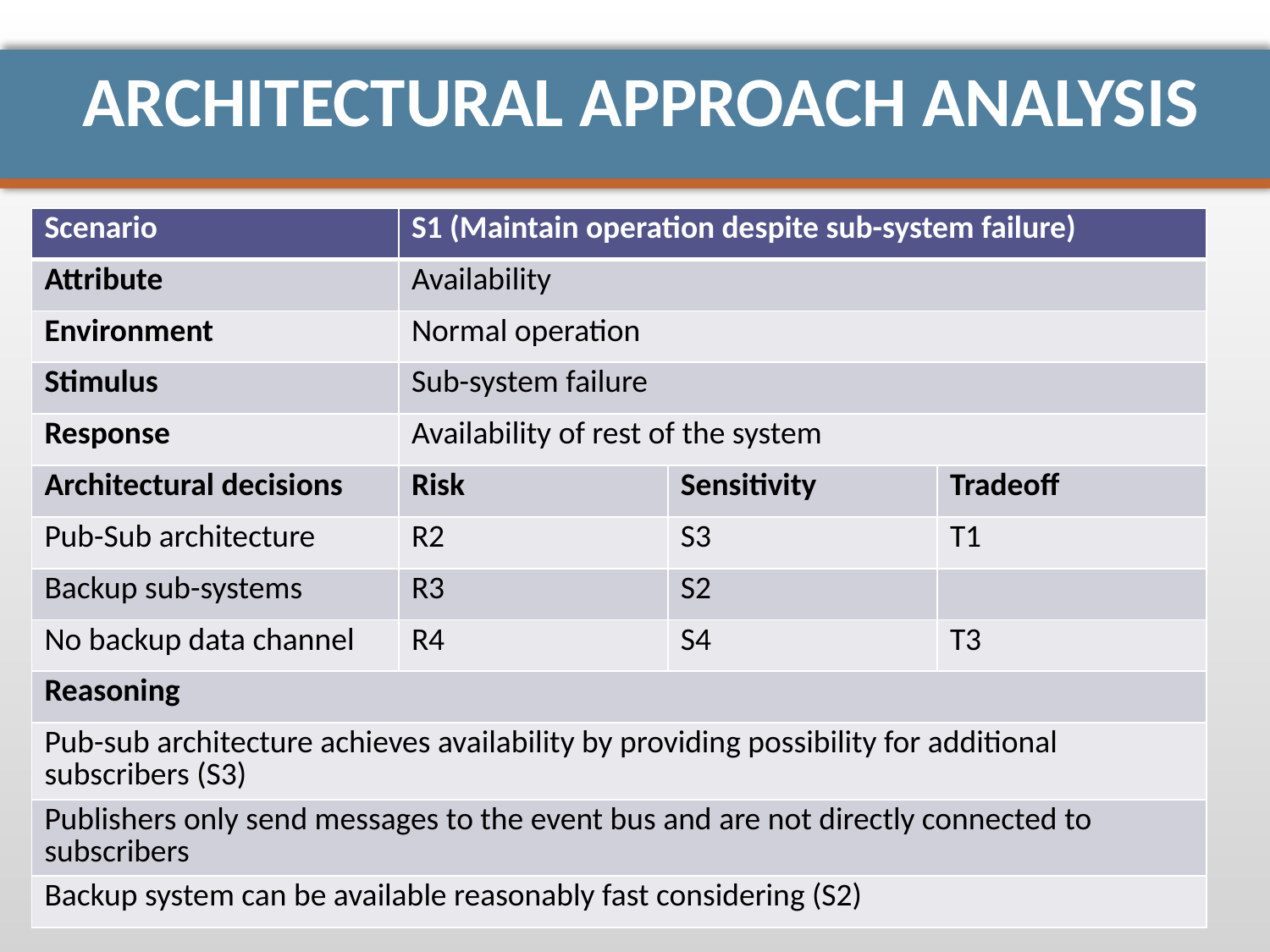

# Architectural approach analysis
| Scenario | S1 (Maintain operation despite sub-system failure) |  |  |
| --- | --- | --- | --- |
| Attribute | Availability |  |  |
| Environment | Normal operation |  |  |
| Stimulus | Sub-system failure |  |  |
| Response | Availability of rest of the system |  |  |
| Architectural decisions | Risk | Sensitivity | Tradeoff |
| Pub-Sub architecture | R2 | S3 | T1 |
| Backup sub-systems | R3 | S2 |  |
| No backup data channel | R4 | S4 | T3 |
| Reasoning |  |  |  |
| Pub-sub architecture achieves availability by providing possibility for additional subscribers (S3) |  |  |  |
| Publishers only send messages to the event bus and are not directly connected to subscribers |  |  |  |
| Backup system can be available reasonably fast considering (S2) |  |  |  |